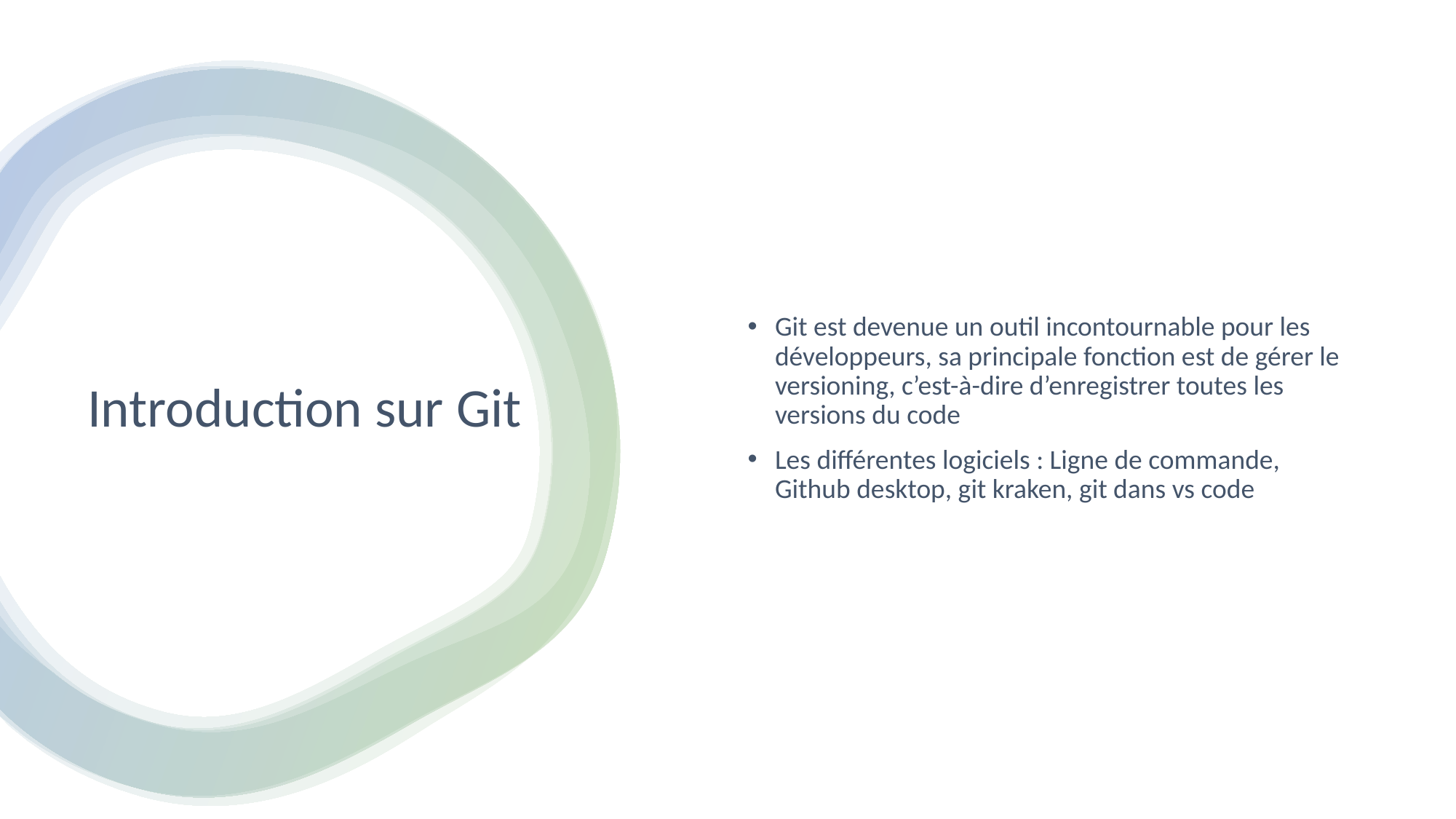

Git est devenue un outil incontournable pour les développeurs, sa principale fonction est de gérer le versioning, c’est-à-dire d’enregistrer toutes les versions du code
Les différentes logiciels : Ligne de commande, Github desktop, git kraken, git dans vs code
# Introduction sur Git